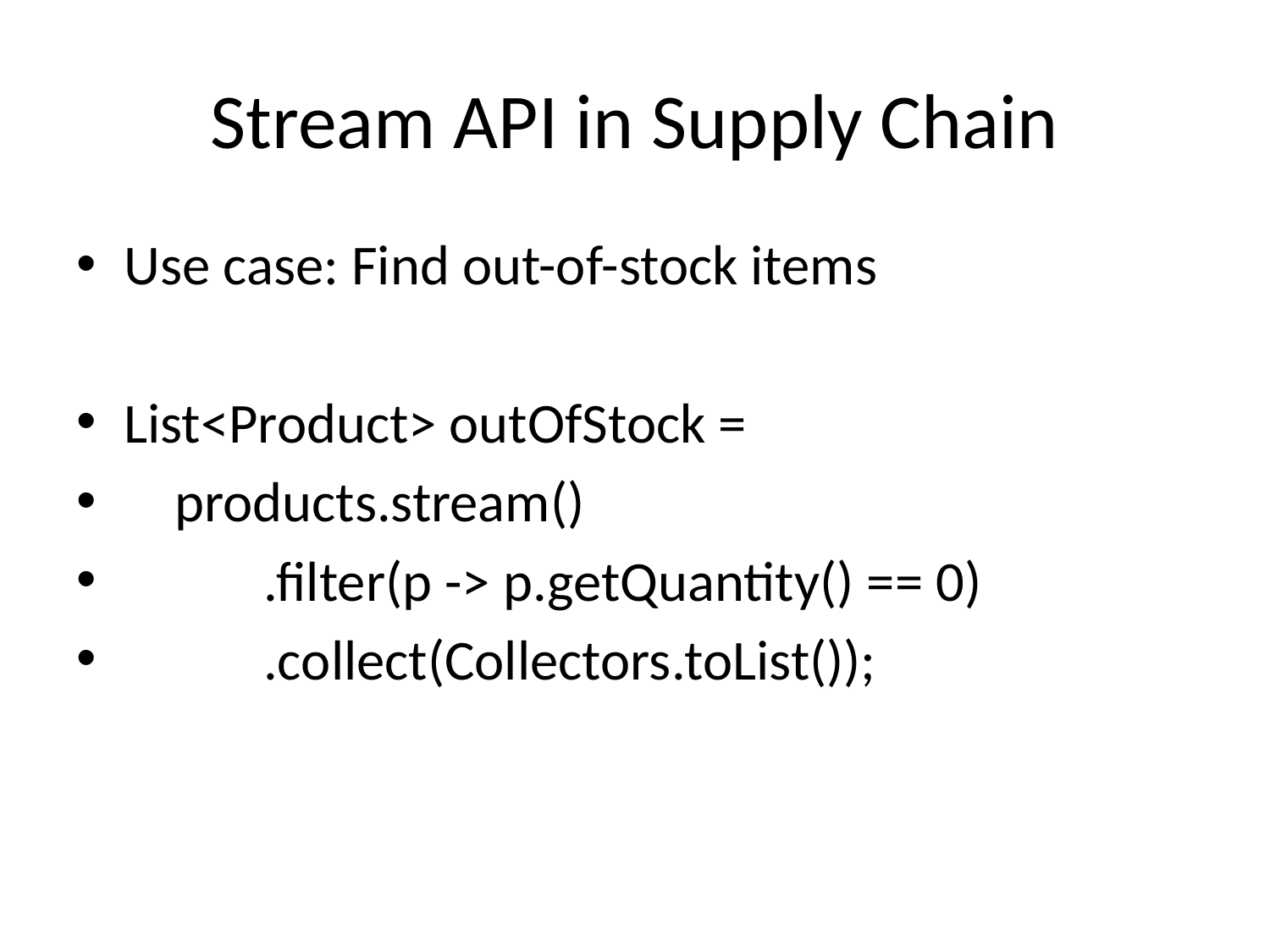

# Stream API in Supply Chain
Use case: Find out-of-stock items

List<Product> outOfStock =
    products.stream()
           .filter(p -> p.getQuantity() == 0)
           .collect(Collectors.toList());